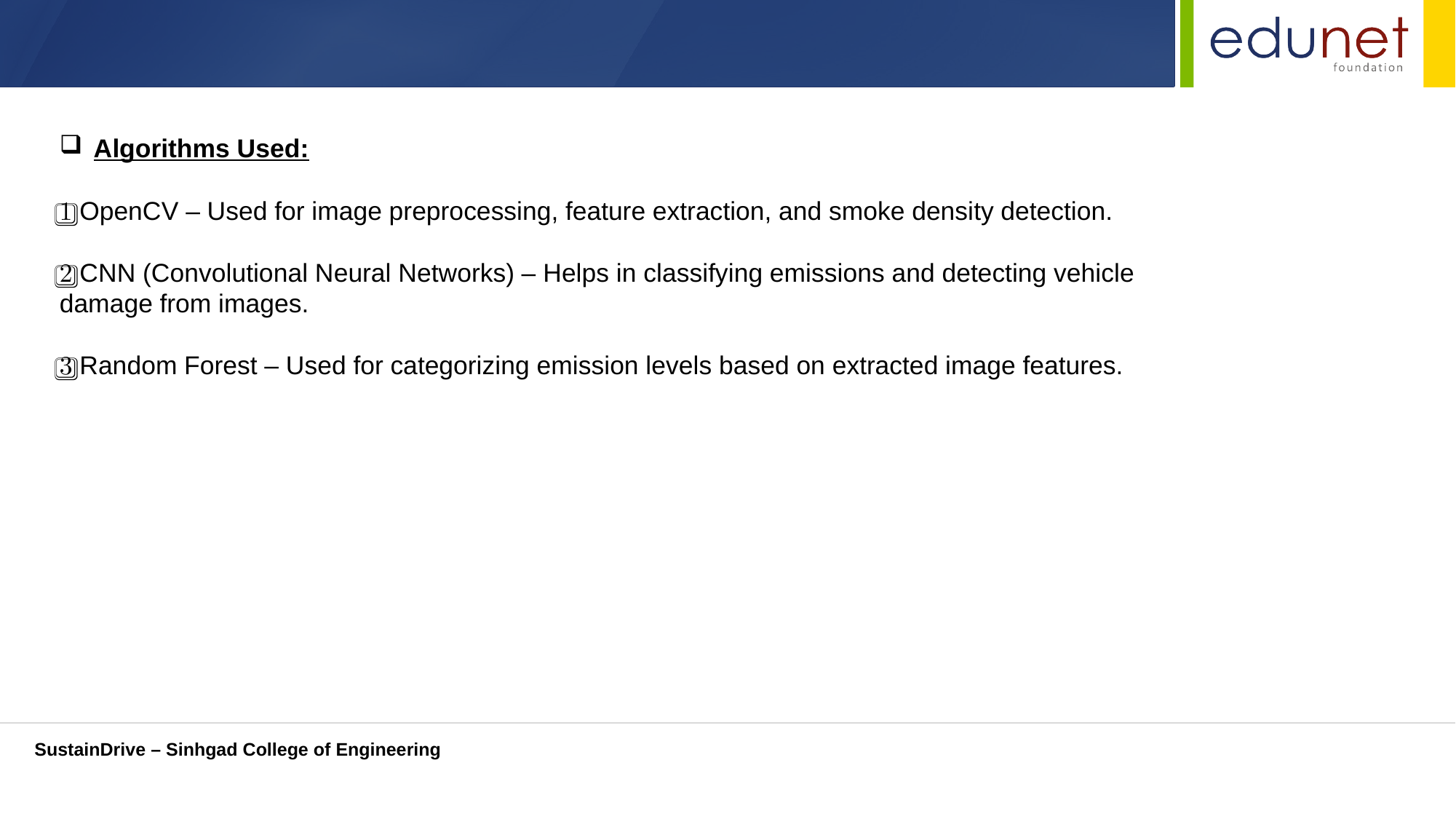

Algorithms Used:

1️⃣ OpenCV – Used for image preprocessing, feature extraction, and smoke density detection.

2️⃣ CNN (Convolutional Neural Networks) – Helps in classifying emissions and detecting vehicle damage from images.

3️⃣ Random Forest – Used for categorizing emission levels based on extracted image features.
SustainDrive – Sinhgad College of Engineering